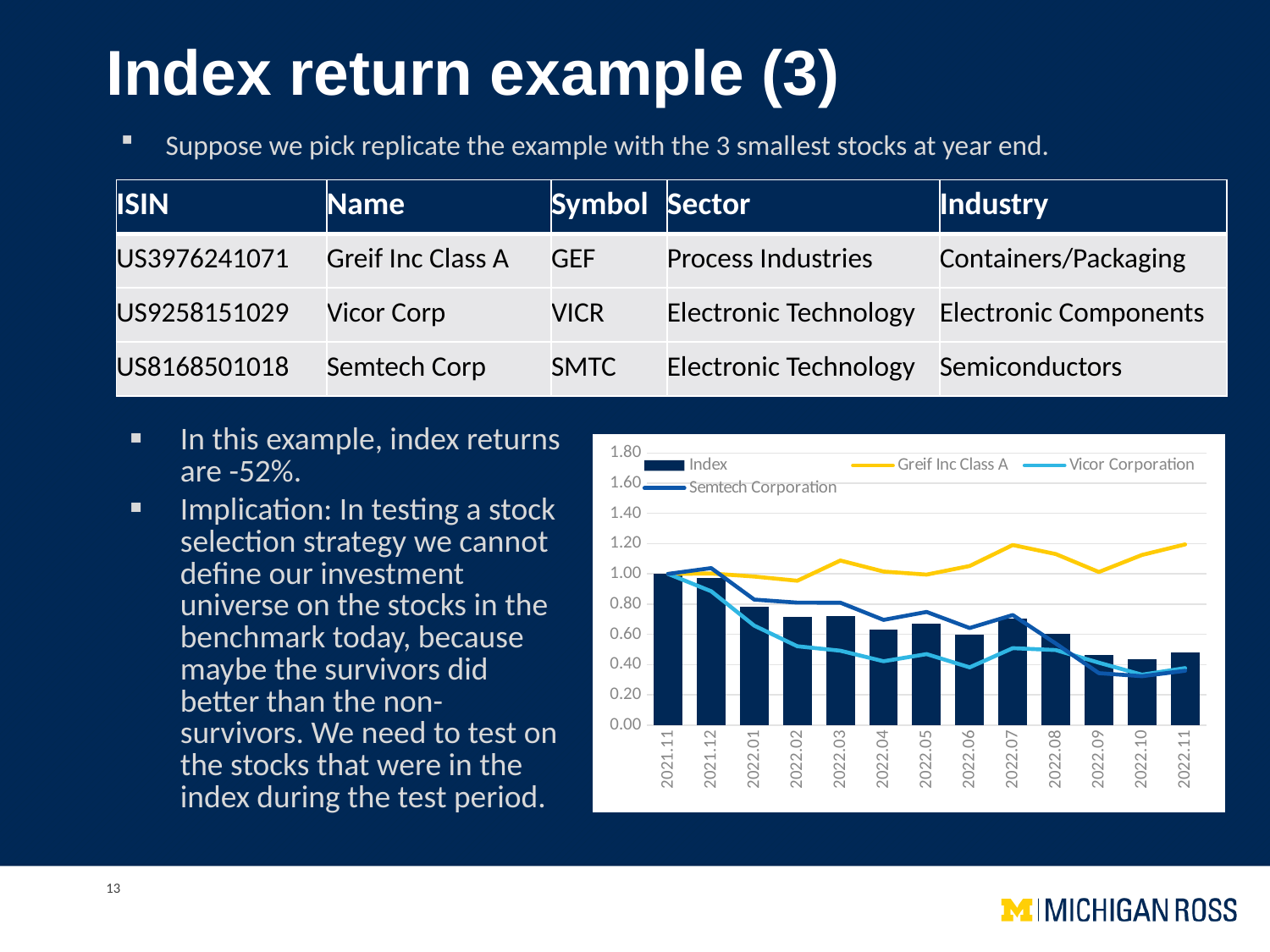

# Index return example (3)
Suppose we pick replicate the example with the 3 smallest stocks at year end.
| ISIN | Name | Symbol | Sector | Industry |
| --- | --- | --- | --- | --- |
| US3976241071 | Greif Inc Class A | GEF | Process Industries | Containers/Packaging |
| US9258151029 | Vicor Corp | VICR | Electronic Technology | Electronic Components |
| US8168501018 | Semtech Corp | SMTC | Electronic Technology | Semiconductors |
In this example, index returns are -52%.
Implication: In testing a stock selection strategy we cannot define our investment universe on the stocks in the benchmark today, because maybe the survivors did better than the non-survivors. We need to test on the stocks that were in the index during the test period.

### Chart

| Category | Index | Greif Inc Class A | Vicor Corporation | Semtech Corporation |
|---|---|---|---|---|
| 2021.11 | 1.0 | 1.0 | 1.0 | 1.0 |
| 2021.12 | 0.973238640536243 | 1.0024507 | 0.88512474 | 1.038053 |
| 2022.01 | 0.7831515830665827 | 0.98235846 | 0.6575352 | 0.8299288 |
| 2022.02 | 0.7164389998907169 | 0.954628 | 0.5211905 | 0.80985177 |
| 2022.03 | 0.7229775610216903 | 1.0886126 | 0.4917747 | 0.8093848 |
| 2022.04 | 0.6319294569283498 | 1.0153245 | 0.42185974 | 0.6956928 |
| 2022.05 | 0.6724863875713323 | 0.99507827 | 0.46912032 | 0.74810314 |
| 2022.06 | 0.5955616819030749 | 1.0520735 | 0.38150004 | 0.64164823 |
| 2022.07 | 0.7052956861118233 | 1.1910456 | 0.5085738 | 0.72755927 |
| 2022.08 | 0.6037946541976774 | 1.1308357 | 0.49588734 | 0.5391619 |
| 2022.09 | 0.46185224085145066 | 1.0123029 | 0.41224033 | 0.34329405 |
| 2022.1 | 0.43521527209188016 | 1.1251397 | 0.3329848 | 0.323217 |
| 2022.11 | 0.47871904145336036 | 1.1948131 | 0.37634182 | 0.35881874 |
13